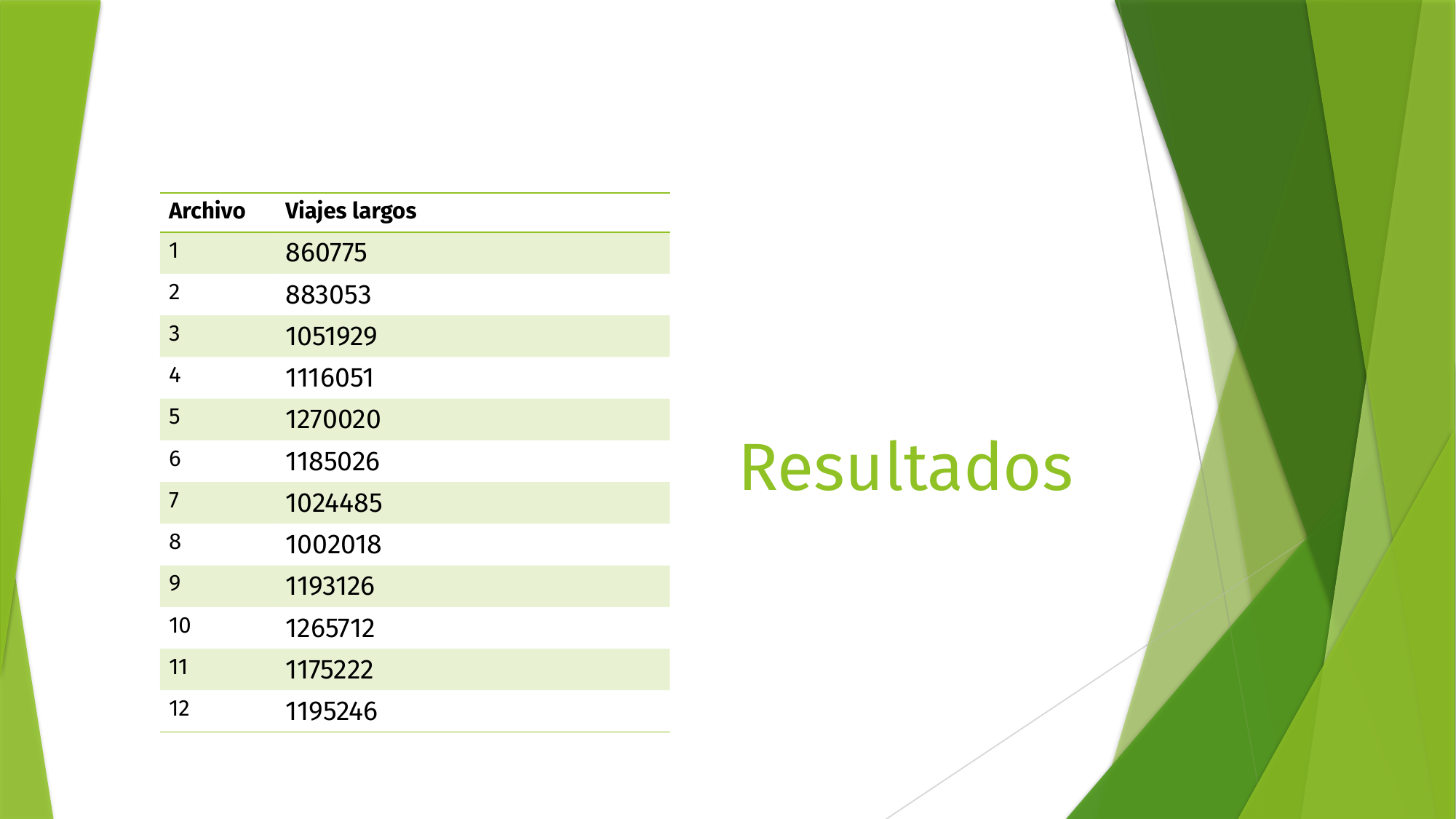

# Resultados
| Archivo | Viajes largos |
| --- | --- |
| 1 | 860775 |
| 2 | 883053 |
| 3 | 1051929 |
| 4 | 1116051 |
| 5 | 1270020 |
| 6 | 1185026 |
| 7 | 1024485 |
| 8 | 1002018 |
| 9 | 1193126 |
| 10 | 1265712 |
| 11 | 1175222 |
| 12 | 1195246 |